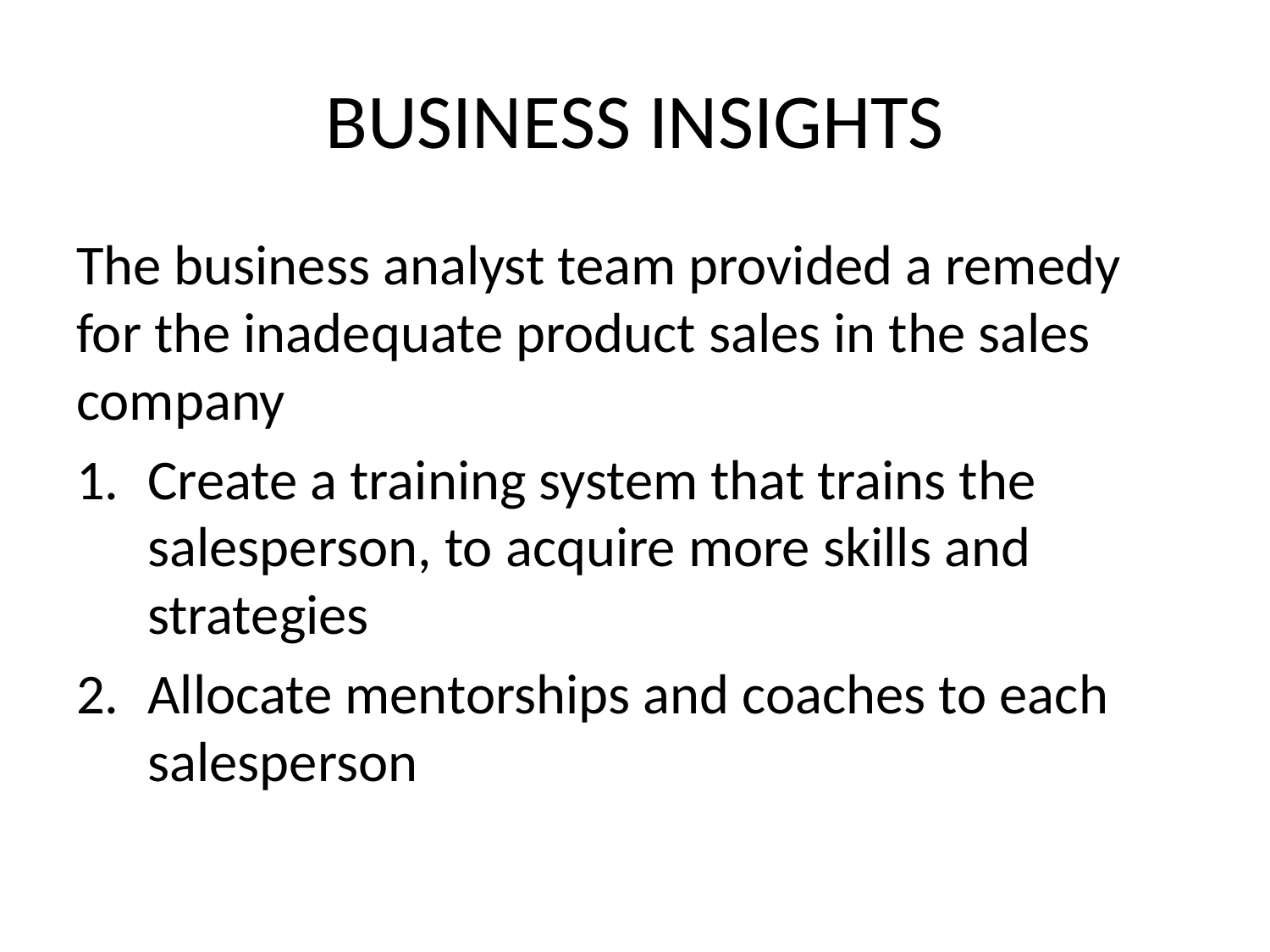

# BUSINESS INSIGHTS
The business analyst team provided a remedy for the inadequate product sales in the sales company
Create a training system that trains the salesperson, to acquire more skills and strategies
Allocate mentorships and coaches to each salesperson